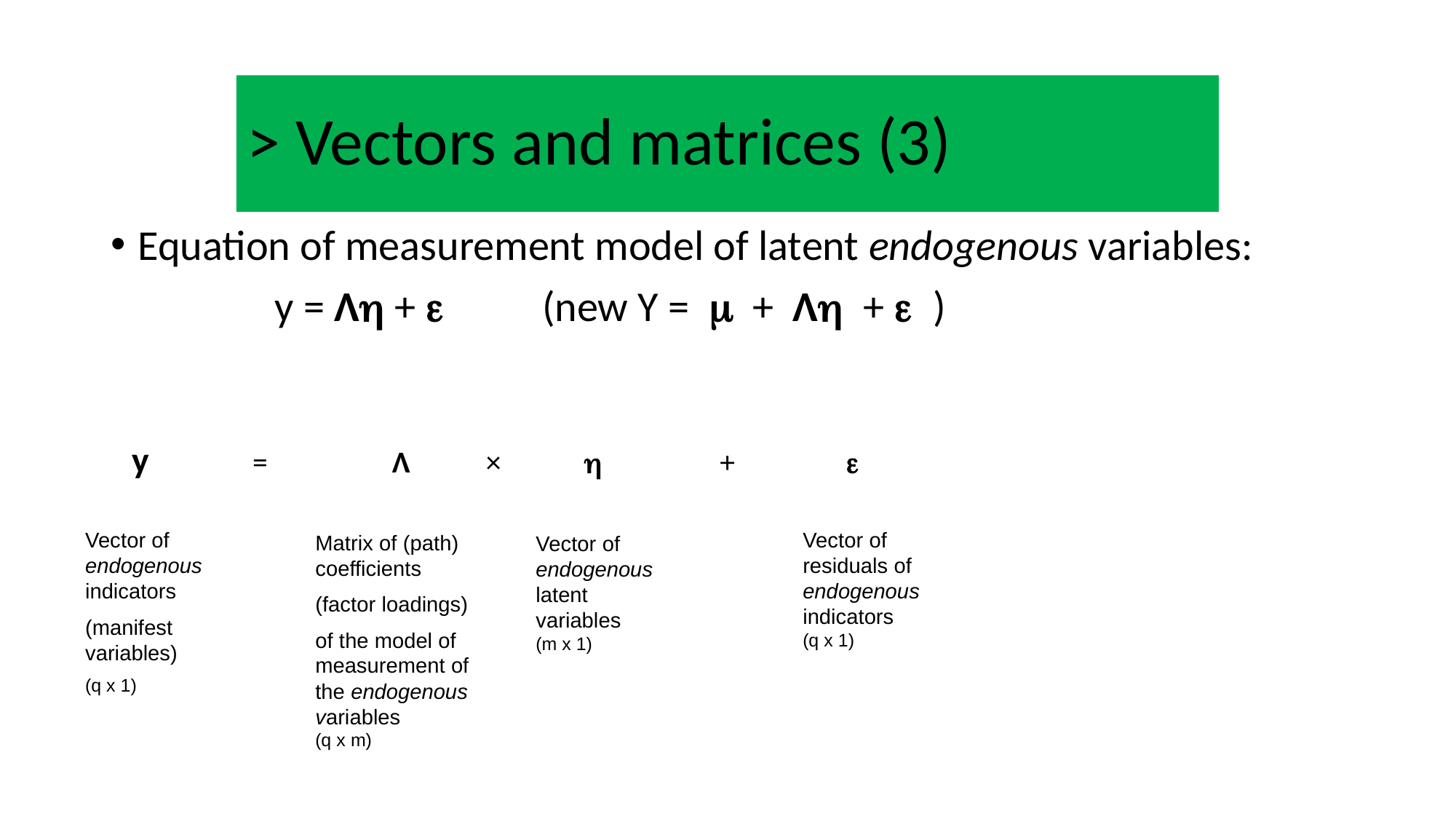

# > Vectors and matrices (3)
Equation of measurement model of latent endogenous variables:
                 y = Λη + ε         (new Y =  μ  +  Λη  + ε )

   y               =                  Λ           ×            η                 +                ε

Vector of endogenous indicators
(manifest variables)
(q x 1)
Vector of residuals of endogenous indicators
(q x 1)
Matrix of (path) coefficients
(factor loadings)
of the model of measurement of the endogenous variables
(q x m)
Vector of
endogenous
latent
variables
(m x 1)